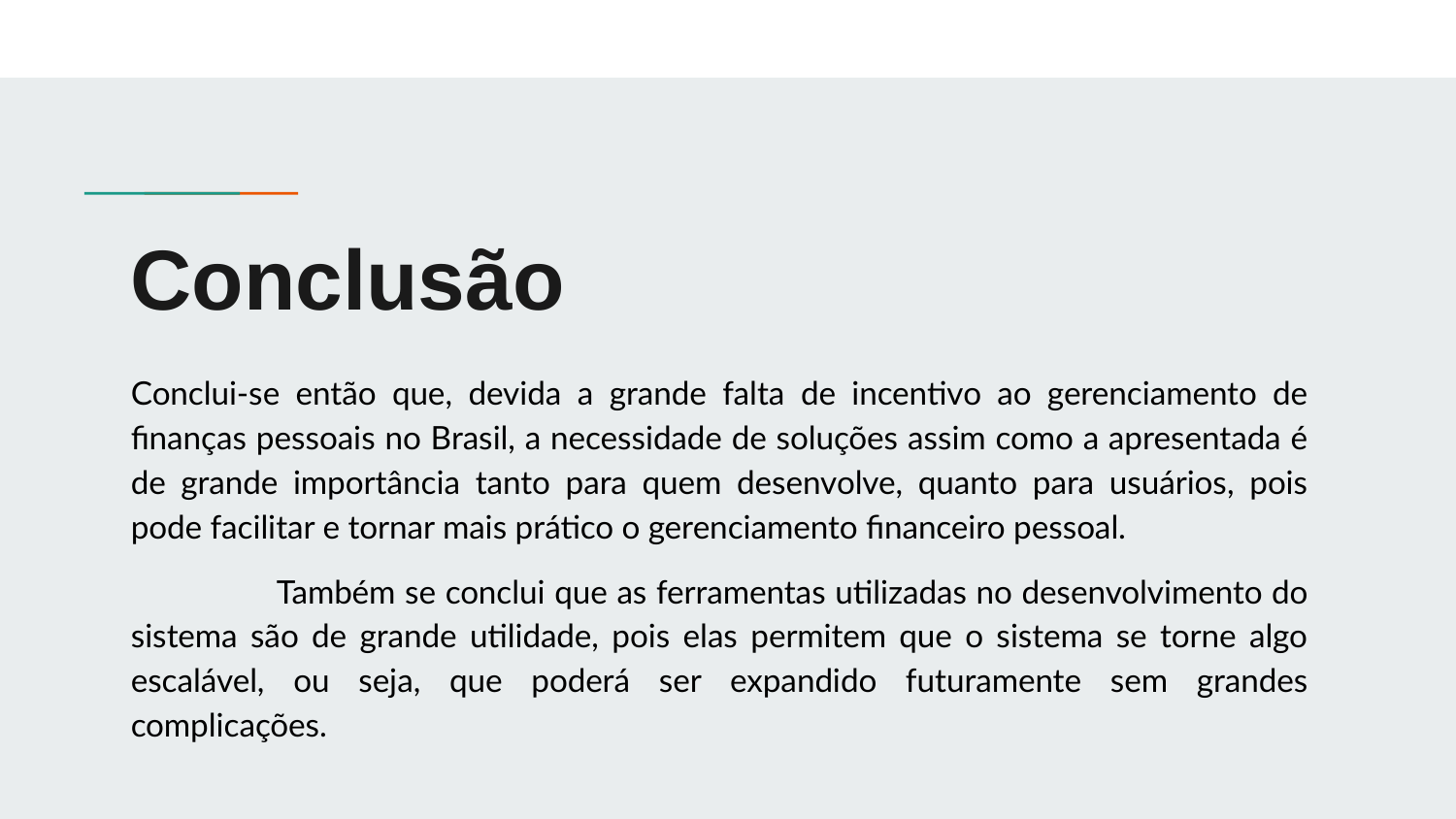

# Conclusão
Conclui-se então que, devida a grande falta de incentivo ao gerenciamento de finanças pessoais no Brasil, a necessidade de soluções assim como a apresentada é de grande importância tanto para quem desenvolve, quanto para usuários, pois pode facilitar e tornar mais prático o gerenciamento financeiro pessoal.
	Também se conclui que as ferramentas utilizadas no desenvolvimento do sistema são de grande utilidade, pois elas permitem que o sistema se torne algo escalável, ou seja, que poderá ser expandido futuramente sem grandes complicações.